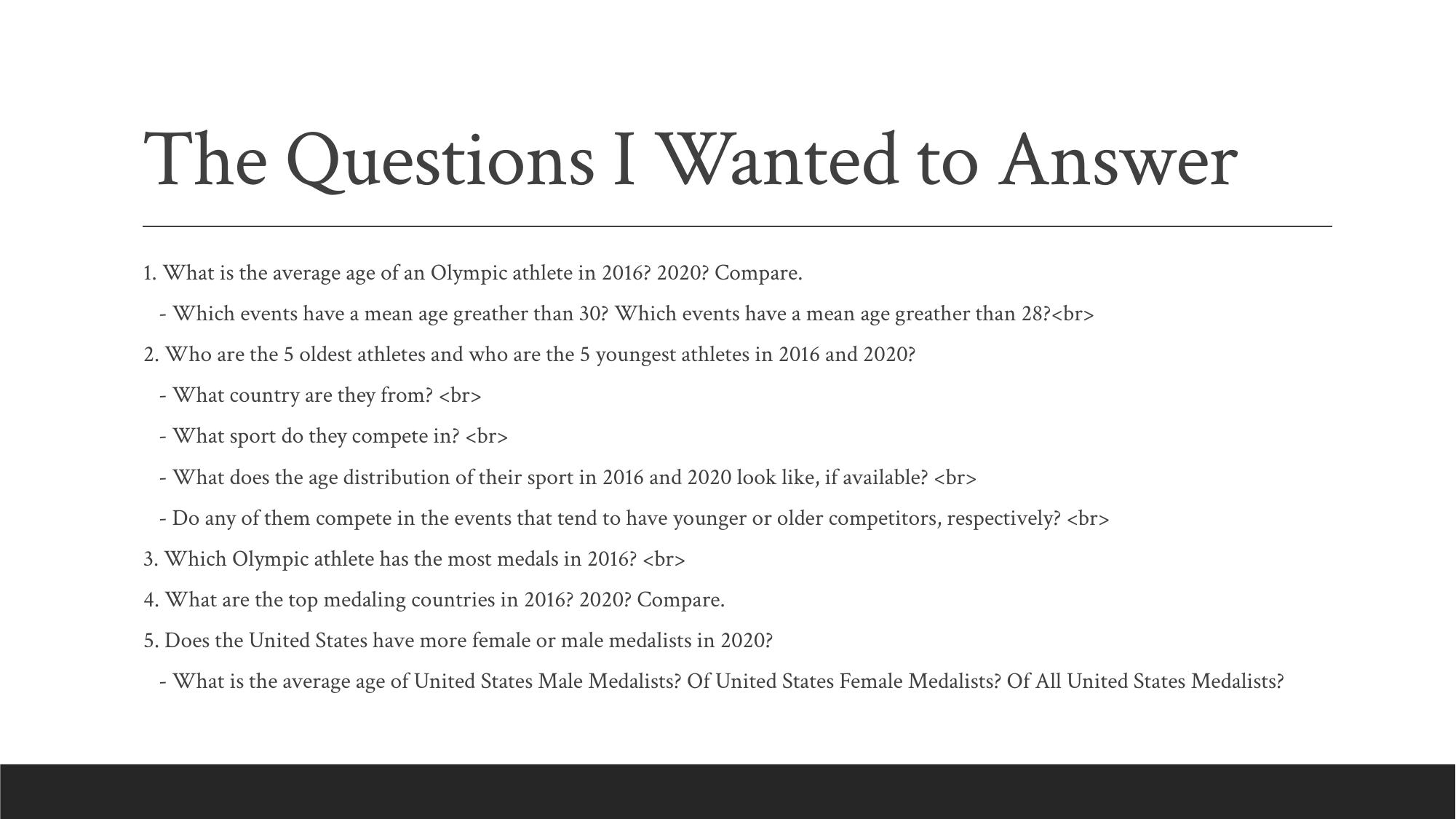

# The Questions I Wanted to Answer
1. What is the average age of an Olympic athlete in 2016? 2020? Compare.
   - Which events have a mean age greather than 30? Which events have a mean age greather than 28?<br>
2. Who are the 5 oldest athletes and who are the 5 youngest athletes in 2016 and 2020?
   - What country are they from? <br>
   - What sport do they compete in? <br>
   - What does the age distribution of their sport in 2016 and 2020 look like, if available? <br>
   - Do any of them compete in the events that tend to have younger or older competitors, respectively? <br>
3. Which Olympic athlete has the most medals in 2016? <br>
4. What are the top medaling countries in 2016? 2020? Compare.
5. Does the United States have more female or male medalists in 2020?
   - What is the average age of United States Male Medalists? Of United States Female Medalists? Of All United States Medalists?